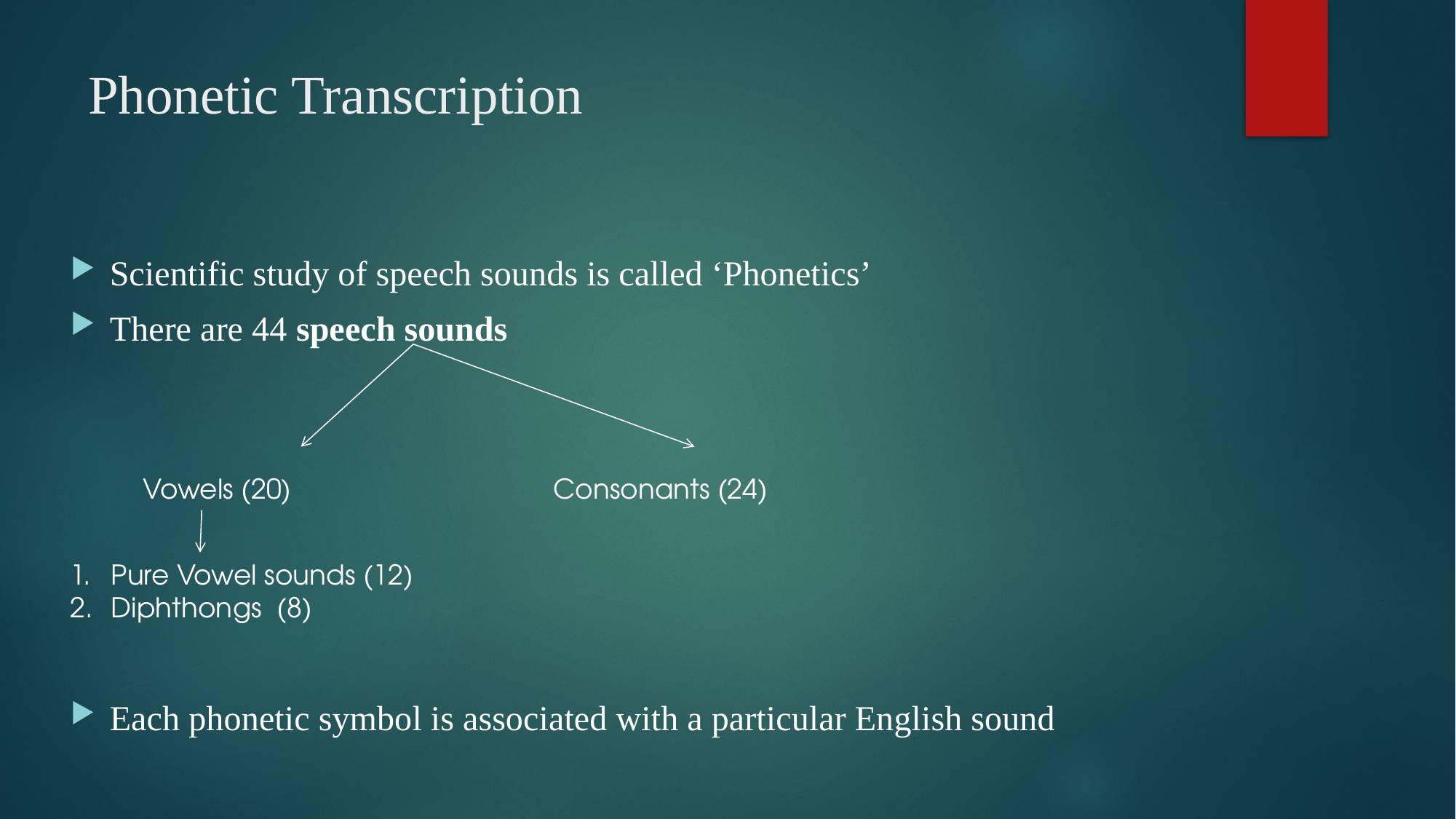

# Phonetic Transcription
Scientific study of speech sounds is called ‘Phonetics’
There are 44 speech sounds

Each phonetic symbol is associated with a particular English sound

Vowels (20)
Consonants (24)
Pure Vowel sounds (12)
Diphthongs  (8)